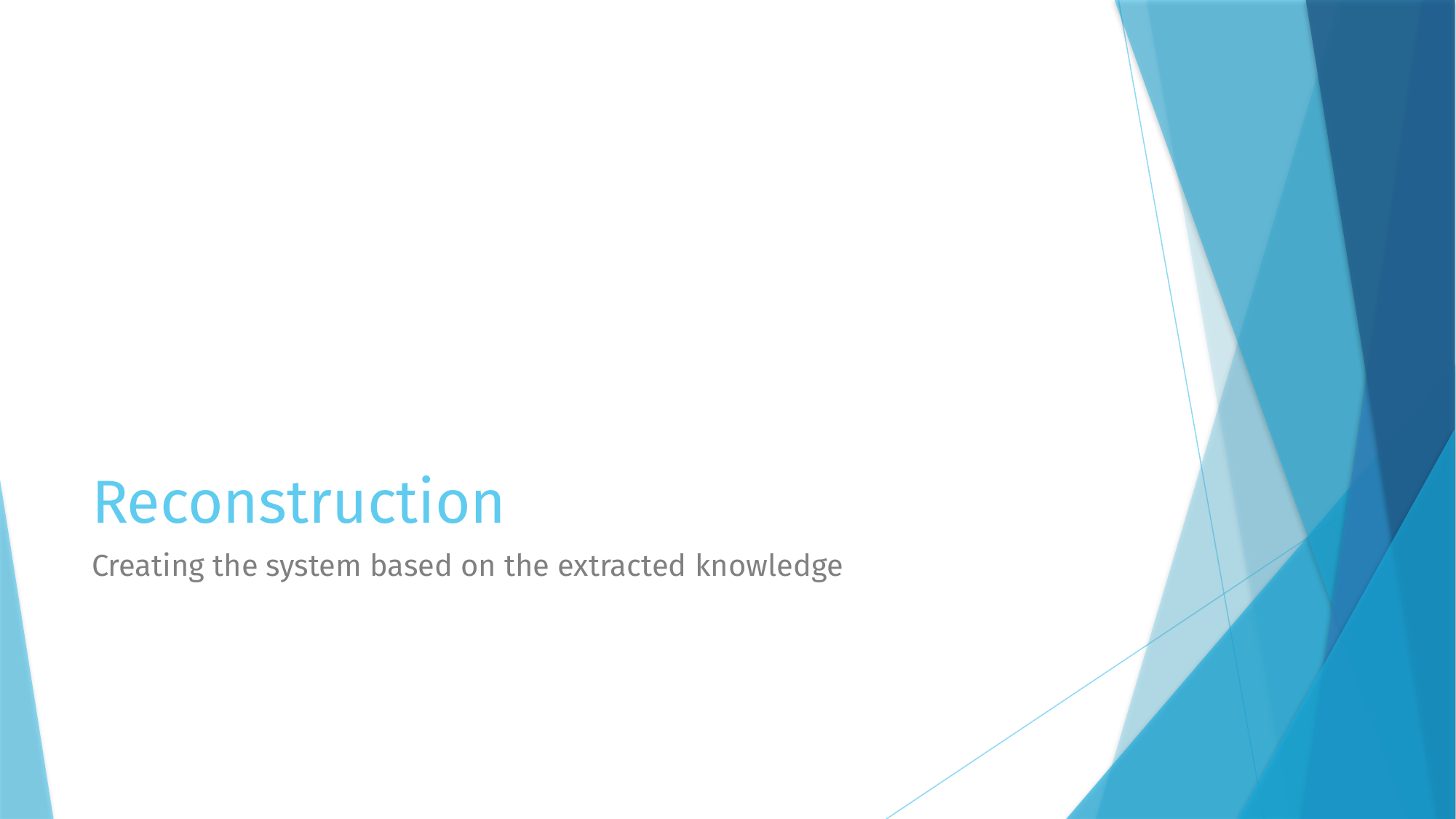

# Reconstruction
Creating the system based on the extracted knowledge